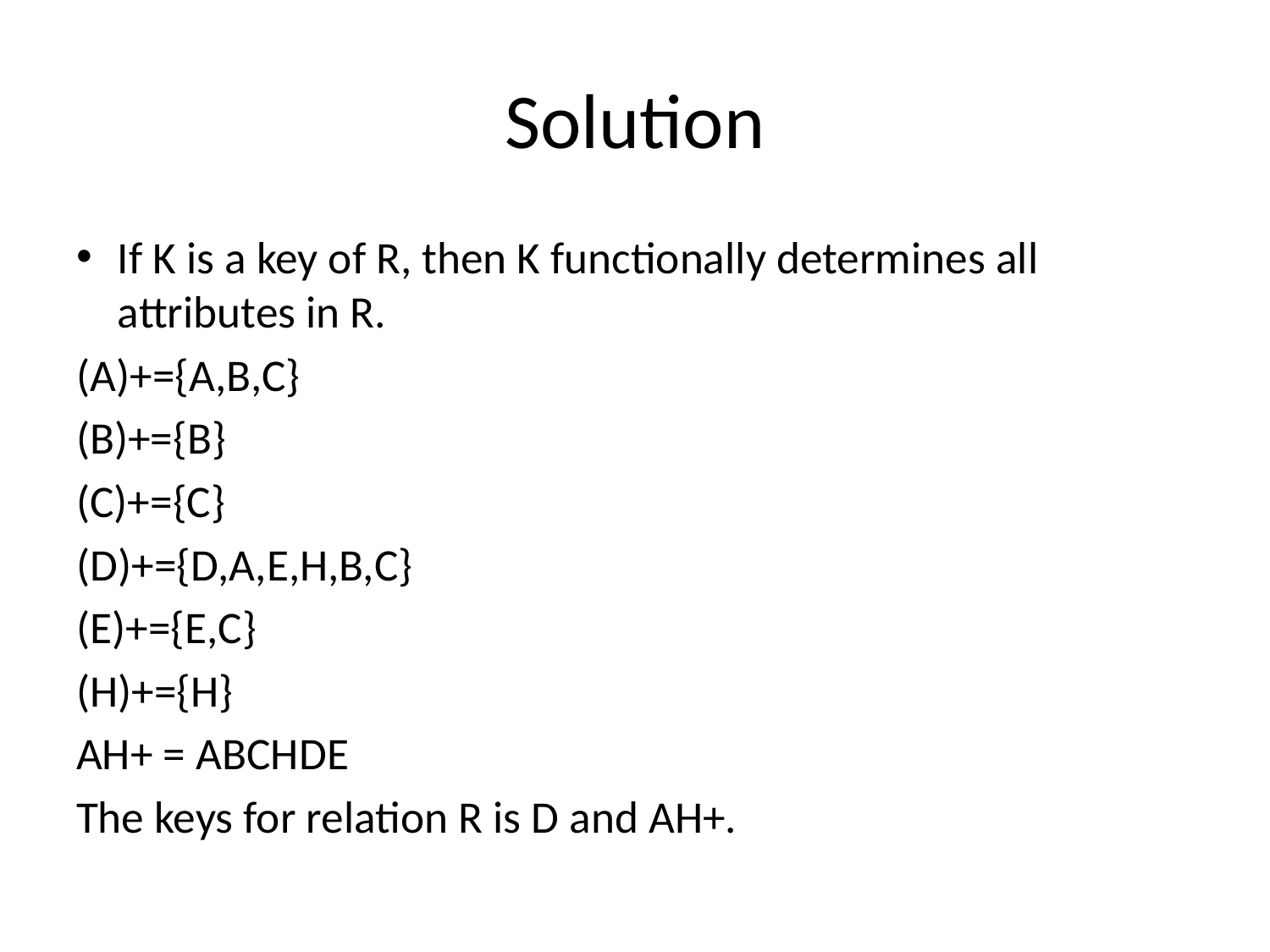

# Solution
If K is a key of R, then K functionally determines all attributes in R.
(A)+={A,B,C}
(B)+={B}
(C)+={C}
(D)+={D,A,E,H,B,C}
(E)+={E,C}
(H)+={H}
AH+ = ABCHDE
The keys for relation R is D and AH+.